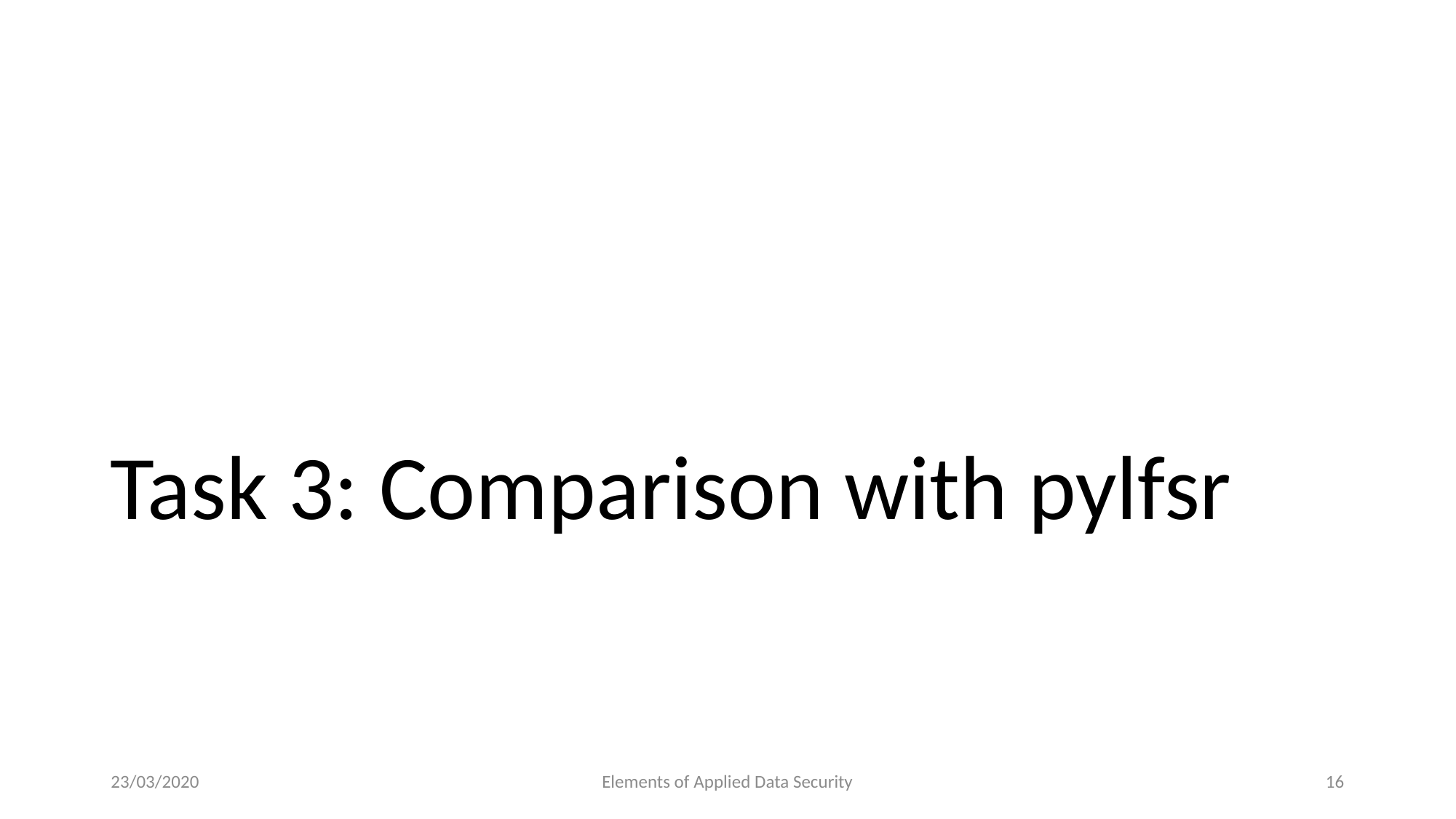

# Task 3: Comparison with pylfsr

23/03/2020
Elements of Applied Data Security
16